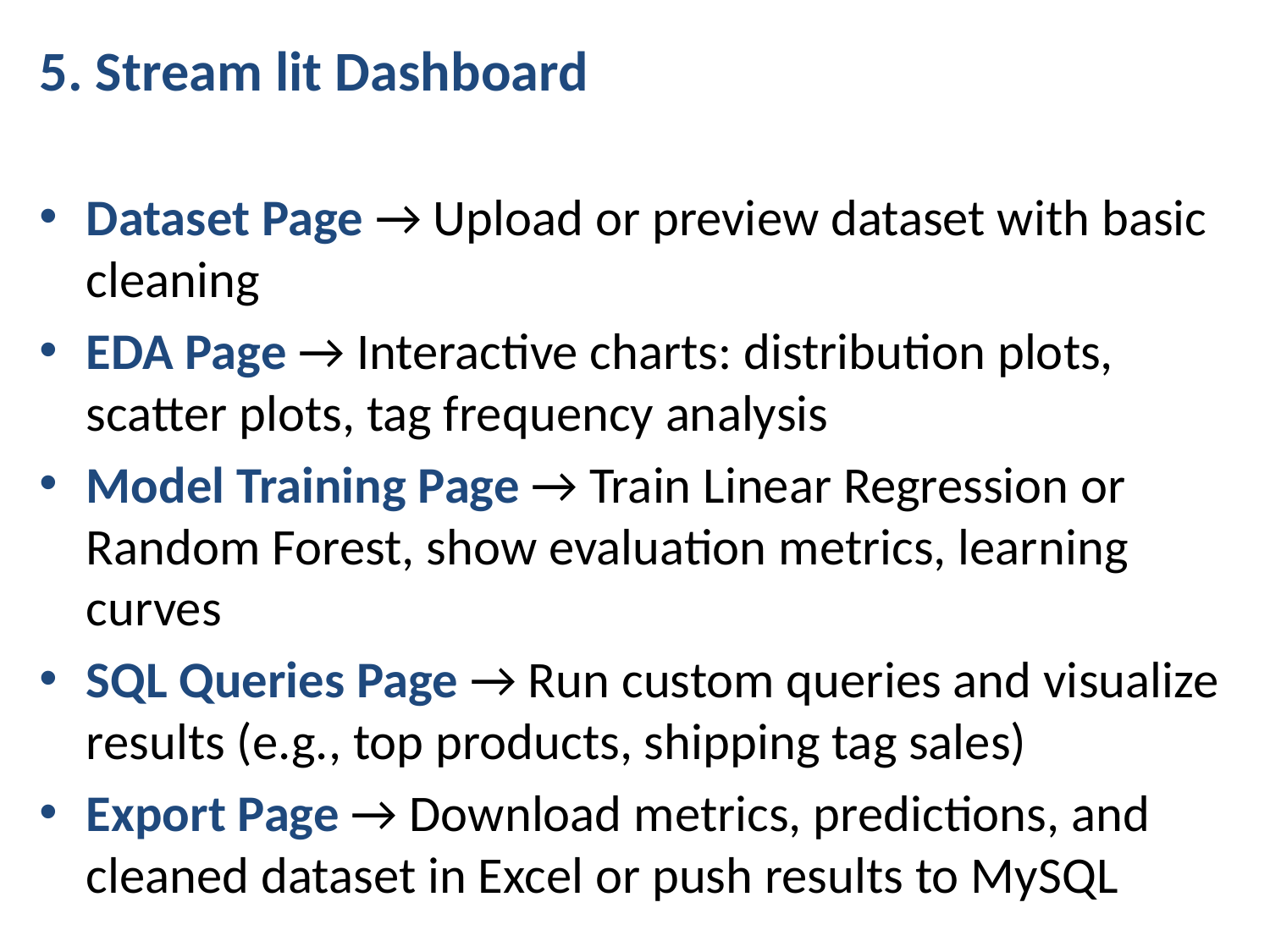

5. Stream lit Dashboard

Dataset Page → Upload or preview dataset with basic cleaning
EDA Page → Interactive charts: distribution plots, scatter plots, tag frequency analysis
Model Training Page → Train Linear Regression or Random Forest, show evaluation metrics, learning curves
SQL Queries Page → Run custom queries and visualize results (e.g., top products, shipping tag sales)
Export Page → Download metrics, predictions, and cleaned dataset in Excel or push results to MySQL